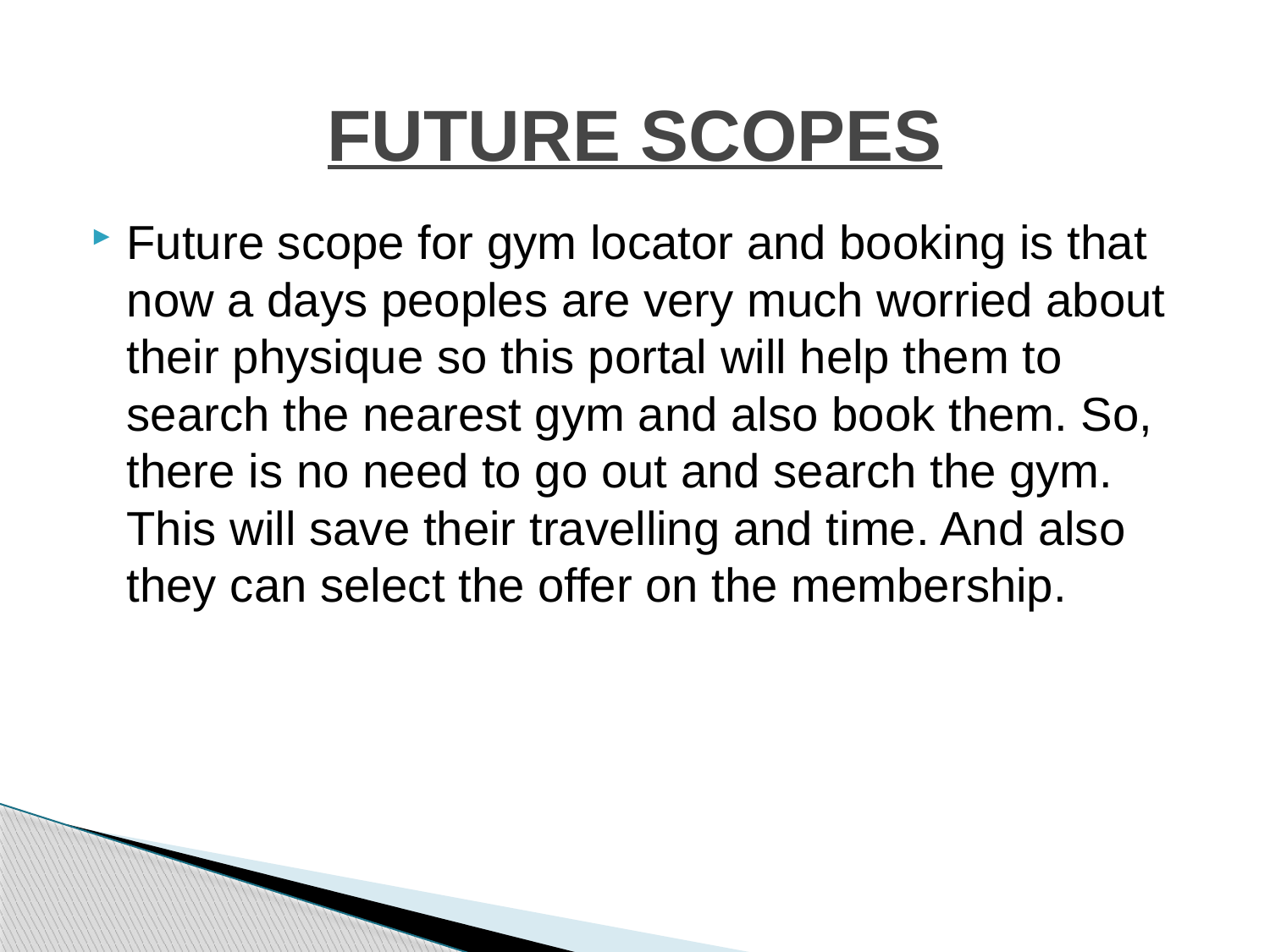

# FUTURE SCOPES
Future scope for gym locator and booking is that now a days peoples are very much worried about their physique so this portal will help them to search the nearest gym and also book them. So, there is no need to go out and search the gym. This will save their travelling and time. And also they can select the offer on the membership.